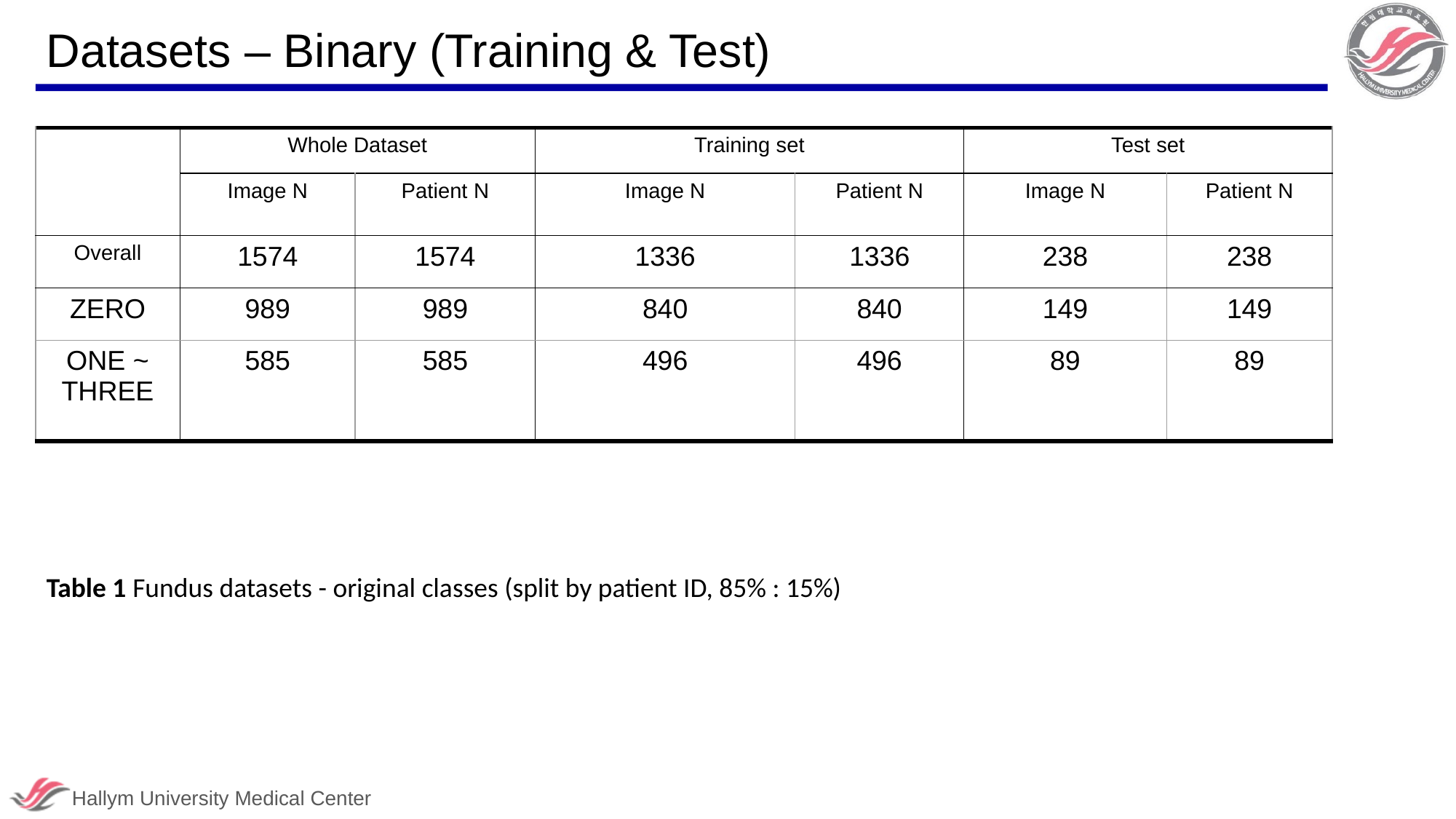

Datasets – Binary (Training & Test)
|  | Whole Dataset |  | Training set |  | Test set |  |
| --- | --- | --- | --- | --- | --- | --- |
|  | Image N | Patient N | Image N | Patient N | Image N | Patient N |
| Overall | 1574 | 1574 | 1336 | 1336 | 238 | 238 |
| ZERO | 989 | 989 | 840 | 840 | 149 | 149 |
| ONE ~ THREE | 585 | 585 | 496 | 496 | 89 | 89 |
Table 1 Fundus datasets - original classes (split by patient ID, 85% : 15%)